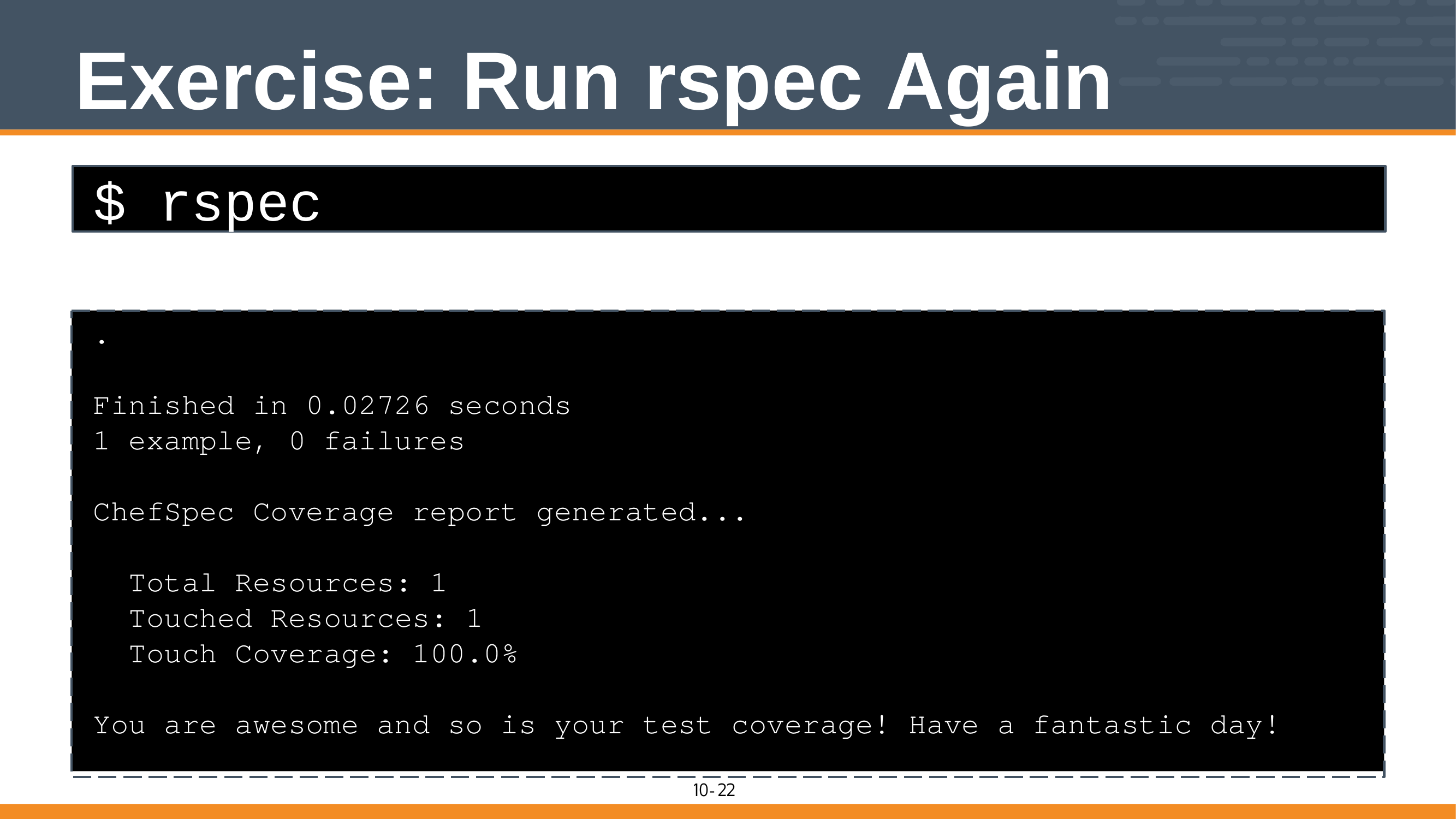

# Exercise: Run rspec Again

$ rspec

.

Finished in 0.02726 seconds
1 example, 0 failures

ChefSpec Coverage report generated...

  Total Resources: 1
  Touched Resources: 1
  Touch Coverage: 100.0%

You are awesome and so is your test coverage! Have a fantastic day!
22